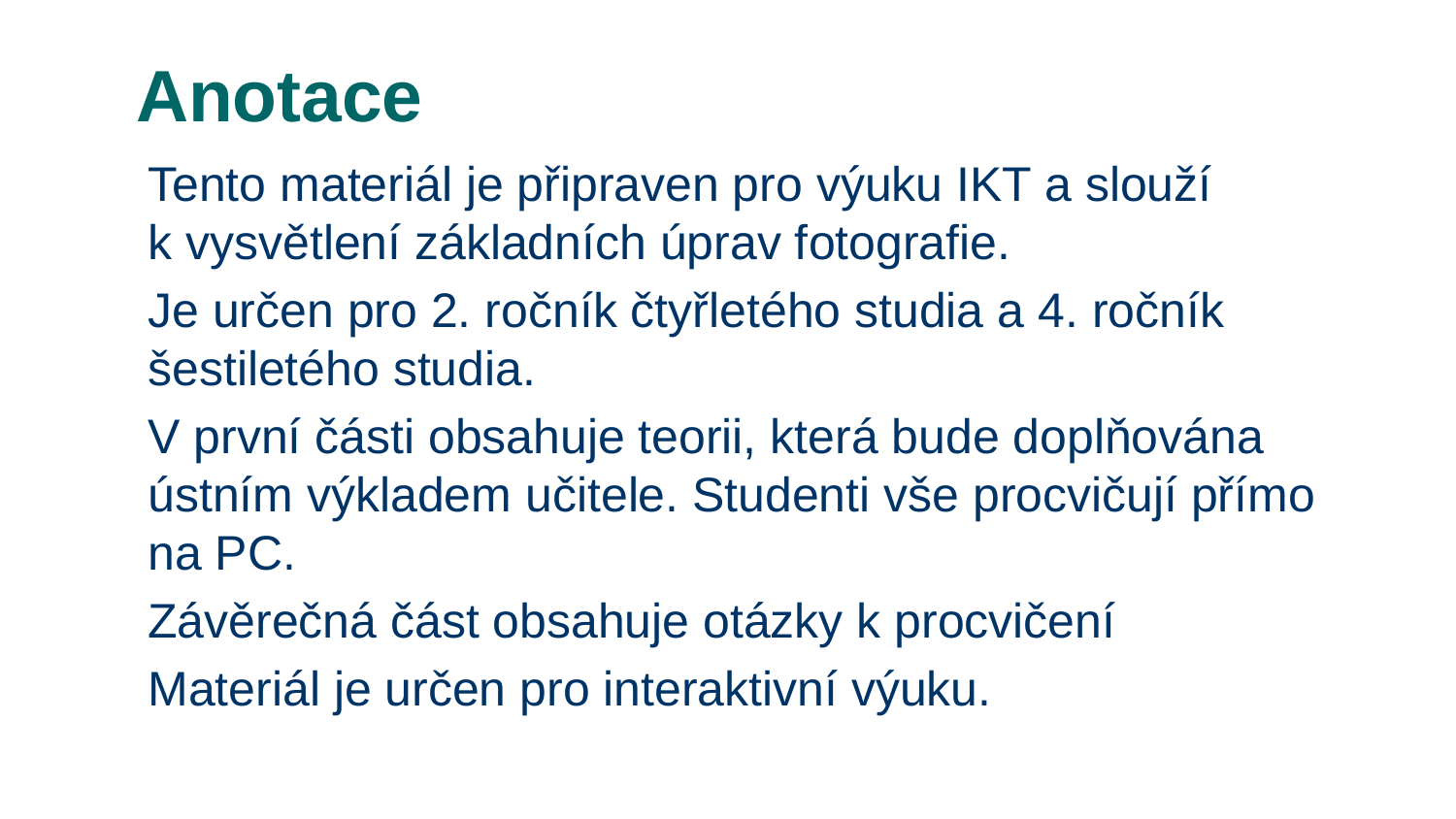

# Anotace
Tento materiál je připraven pro výuku IKT a slouží
k vysvětlení základních úprav fotografie.
Je určen pro 2. ročník čtyřletého studia a 4. ročník šestiletého studia.
V první části obsahuje teorii, která bude doplňována ústním výkladem učitele. Studenti vše procvičují přímo na PC.
Závěrečná část obsahuje otázky k procvičení
Materiál je určen pro interaktivní výuku.